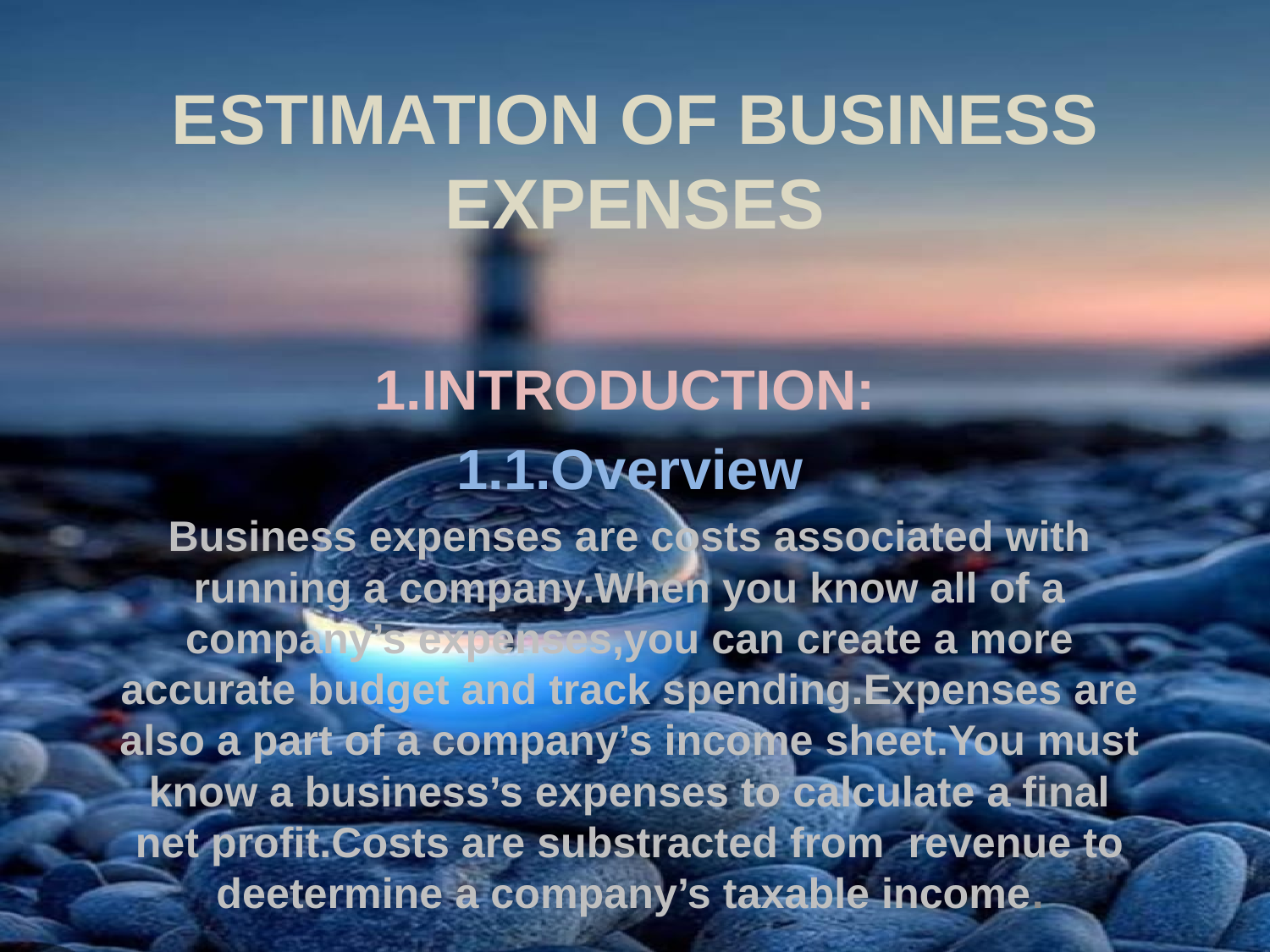

# ESTIMATION OF BUSINESS EXPENSES
1.INTRODUCTION:
1.1.Overview
Business expenses are costs associated with running a company.When you know all of a company’s expenses,you can create a more accurate budget and track spending.Expenses are also a part of a company’s income sheet.You must know a business’s expenses to calculate a final net profit.Costs are substracted from  revenue to deetermine a company’s taxable income.